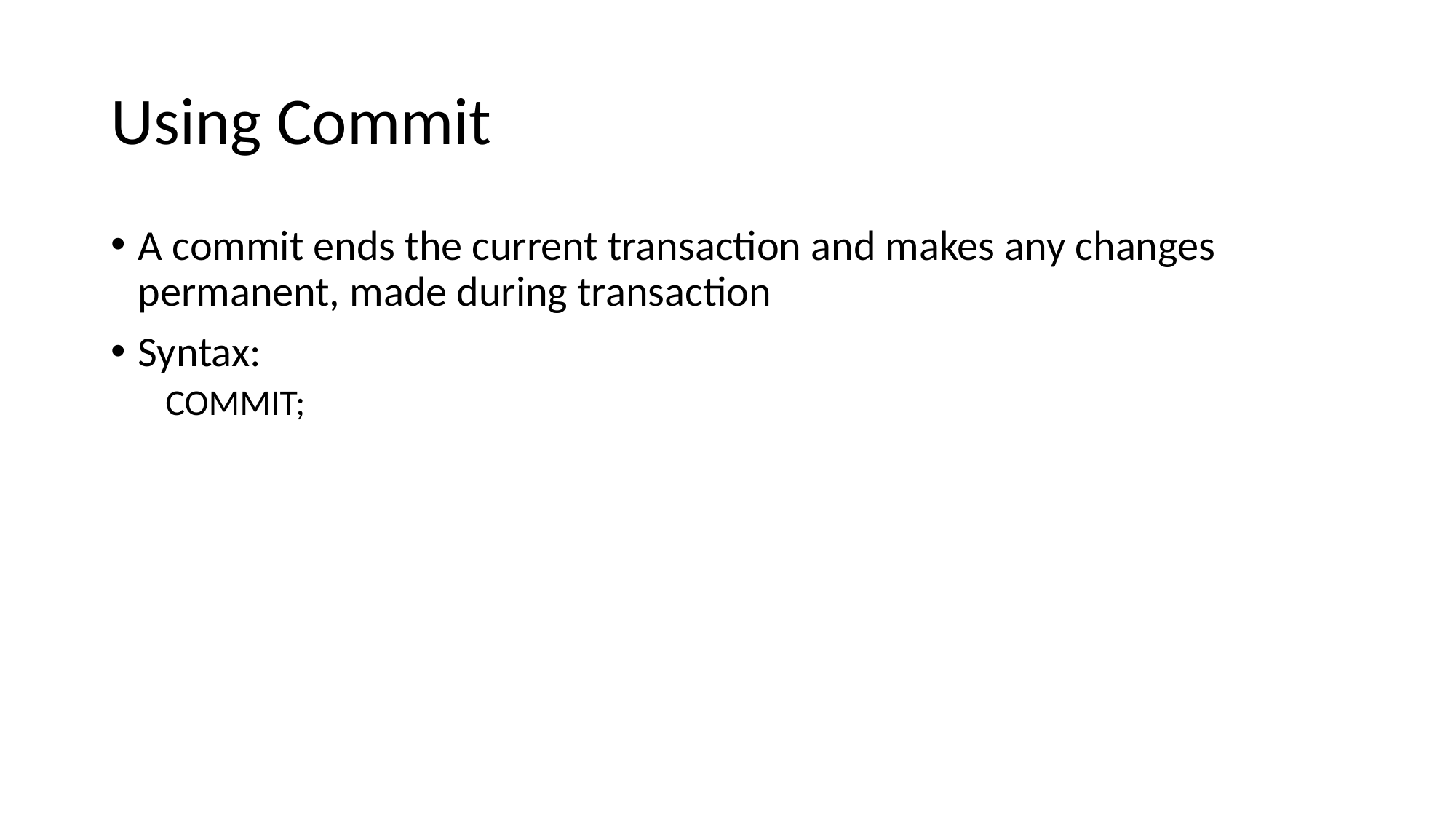

# Using Commit
A commit ends the current transaction and makes any changes permanent, made during transaction
Syntax:
COMMIT;